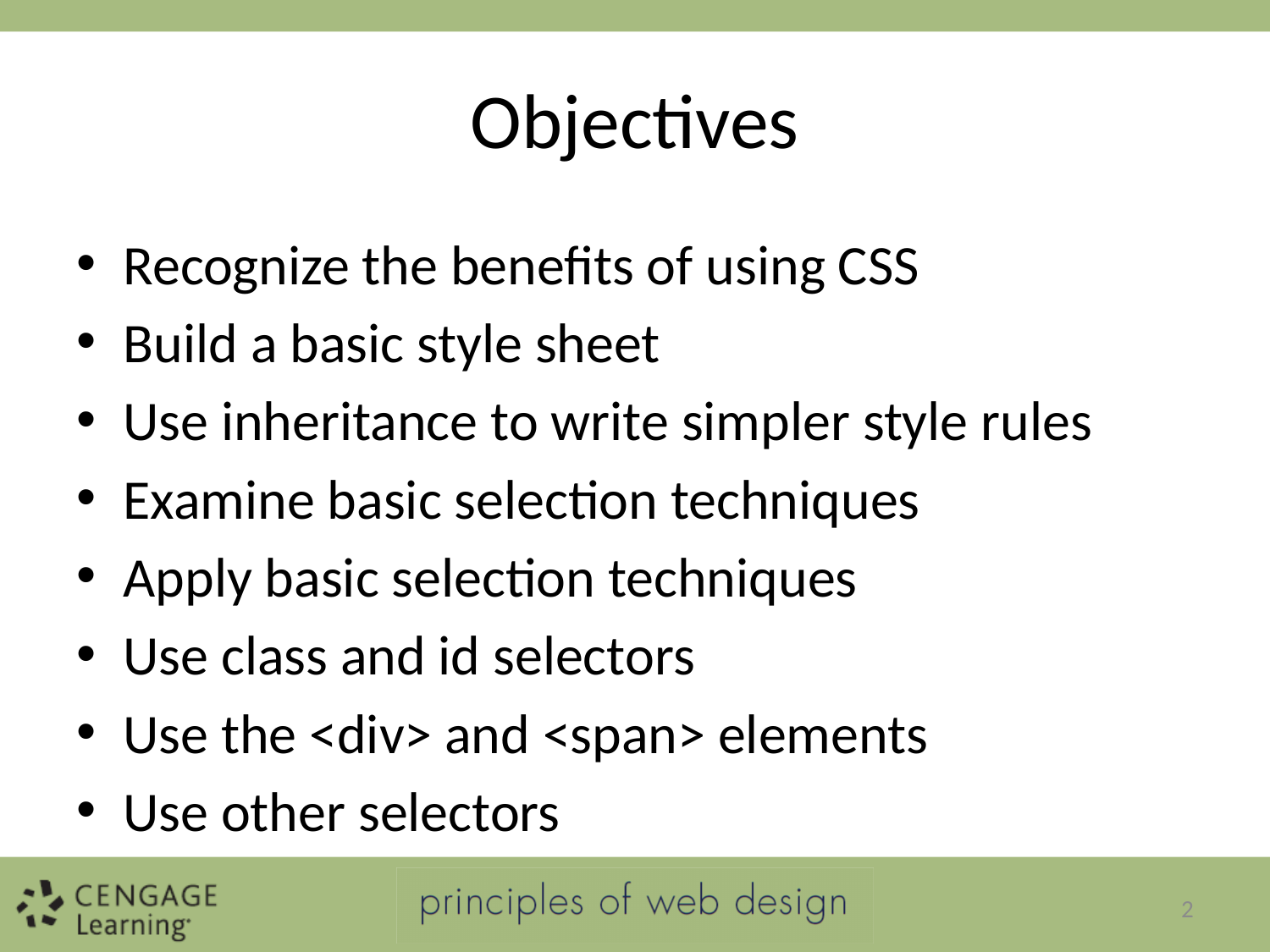

# Objectives
Recognize the benefits of using CSS
Build a basic style sheet
Use inheritance to write simpler style rules
Examine basic selection techniques
Apply basic selection techniques
Use class and id selectors
Use the <div> and <span> elements
Use other selectors

2